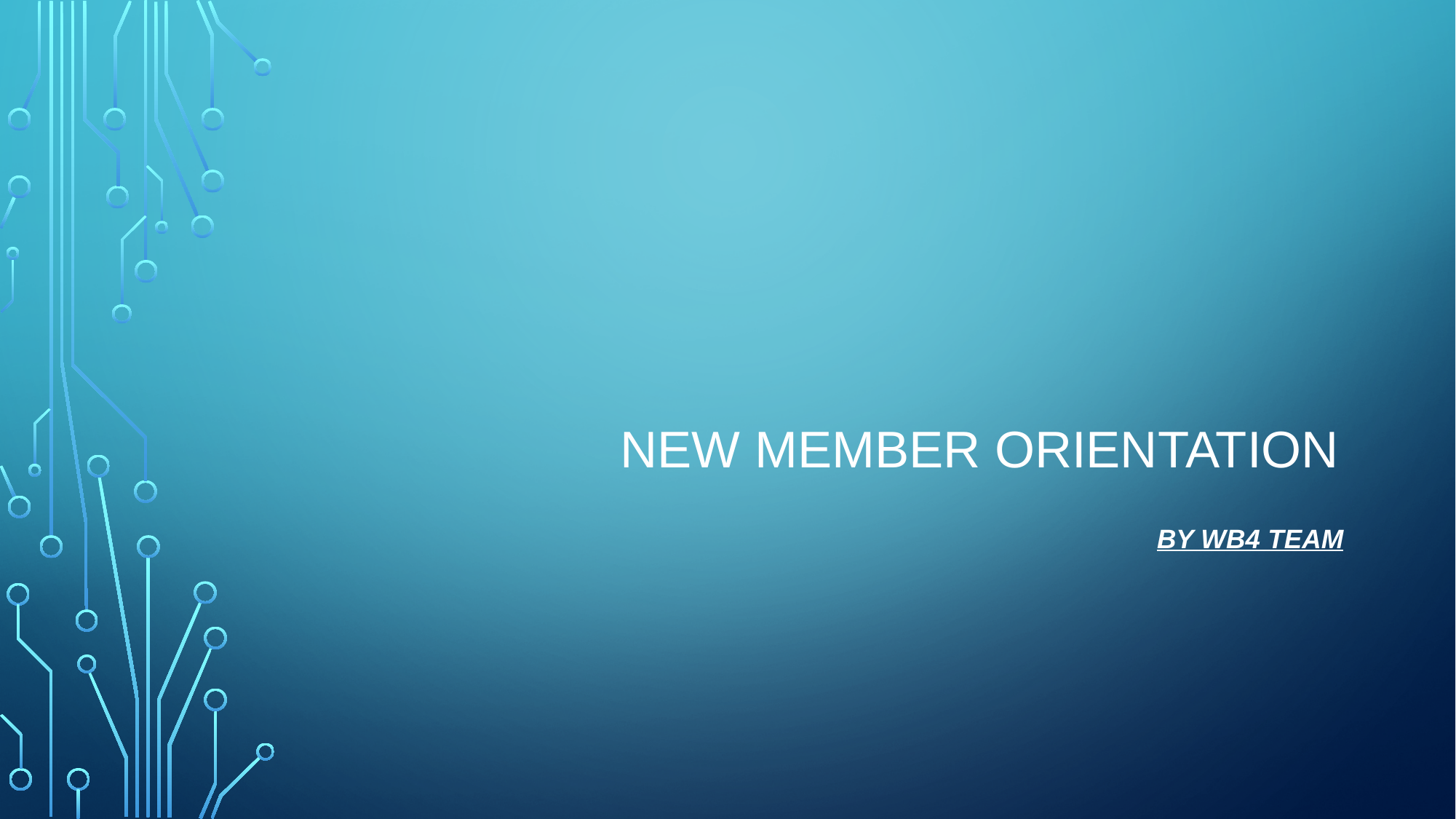

# new member Orientation
By WB4 Team